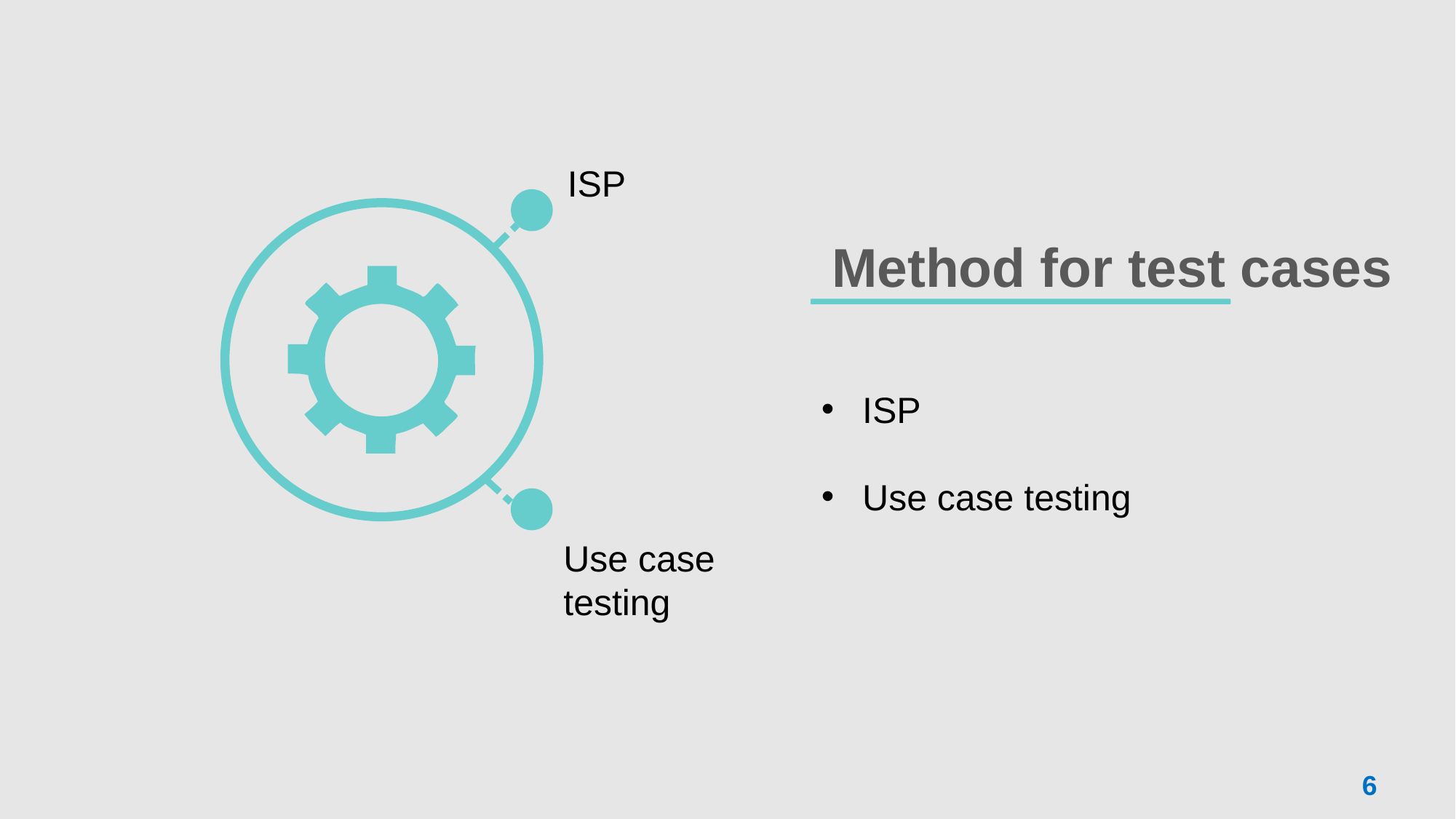

ISP

Method for test cases

ISP
Use case testing

Use case testing
6